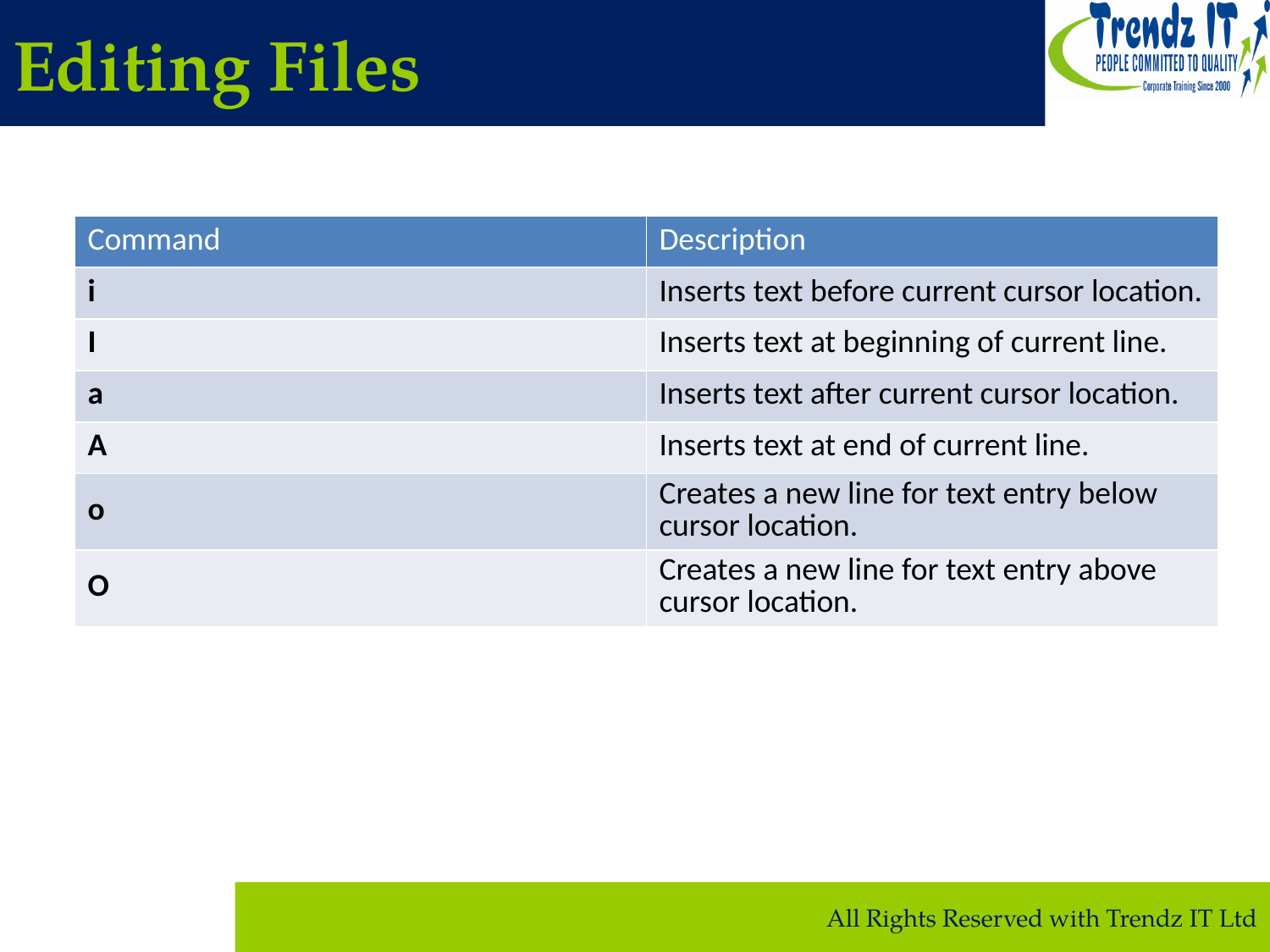

# Editing Files
| Command | Description |
| --- | --- |
| i | Inserts text before current cursor location. |
| I | Inserts text at beginning of current line. |
| a | Inserts text after current cursor location. |
| A | Inserts text at end of current line. |
| o | Creates a new line for text entry below cursor location. |
| O | Creates a new line for text entry above cursor location. |
All Rights Reserved with Trendz IT Ltd